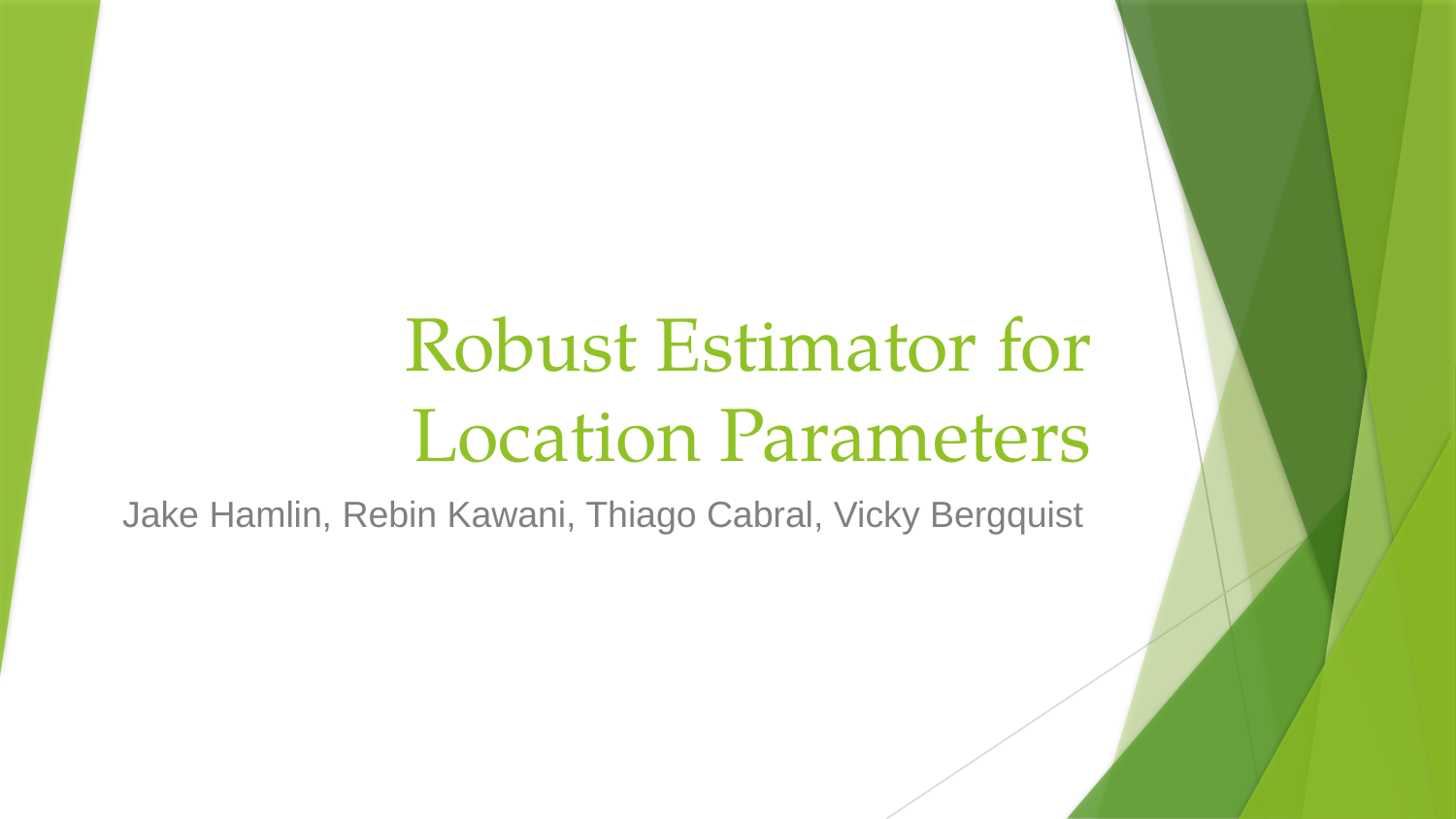

# Robust Estimator for Location Parameters
Jake Hamlin, Rebin Kawani, Thiago Cabral, Vicky Bergquist